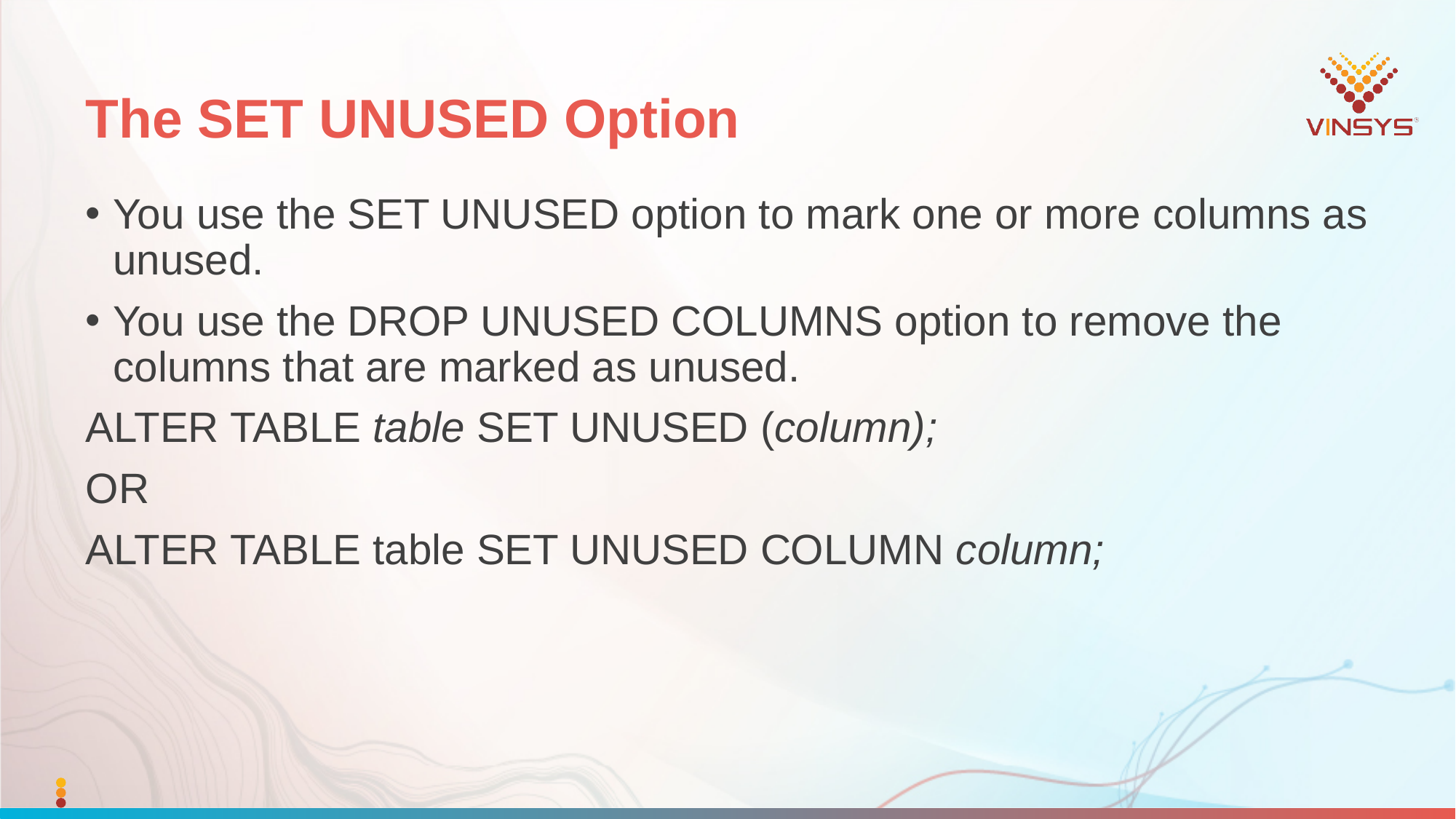

# The SET UNUSED Option
You use the SET UNUSED option to mark one or more columns as unused.
You use the DROP UNUSED COLUMNS option to remove the columns that are marked as unused.
ALTER TABLE table SET UNUSED (column);
OR
ALTER TABLE table SET UNUSED COLUMN column;